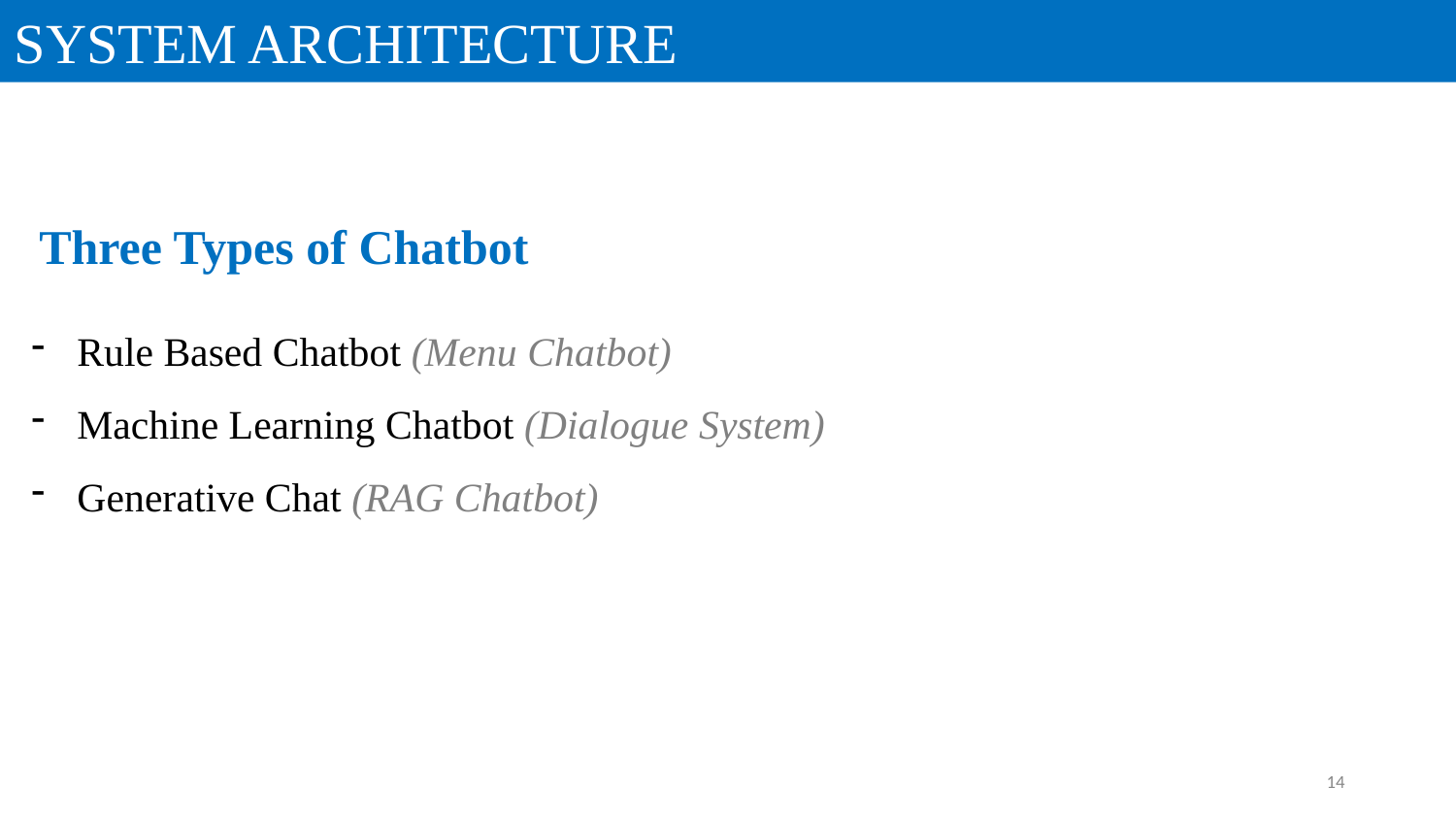

SYSTEM ARCHITECTURE
Three Types of Chatbot
Rule Based Chatbot (Menu Chatbot)
Machine Learning Chatbot (Dialogue System)
Generative Chat (RAG Chatbot)
14